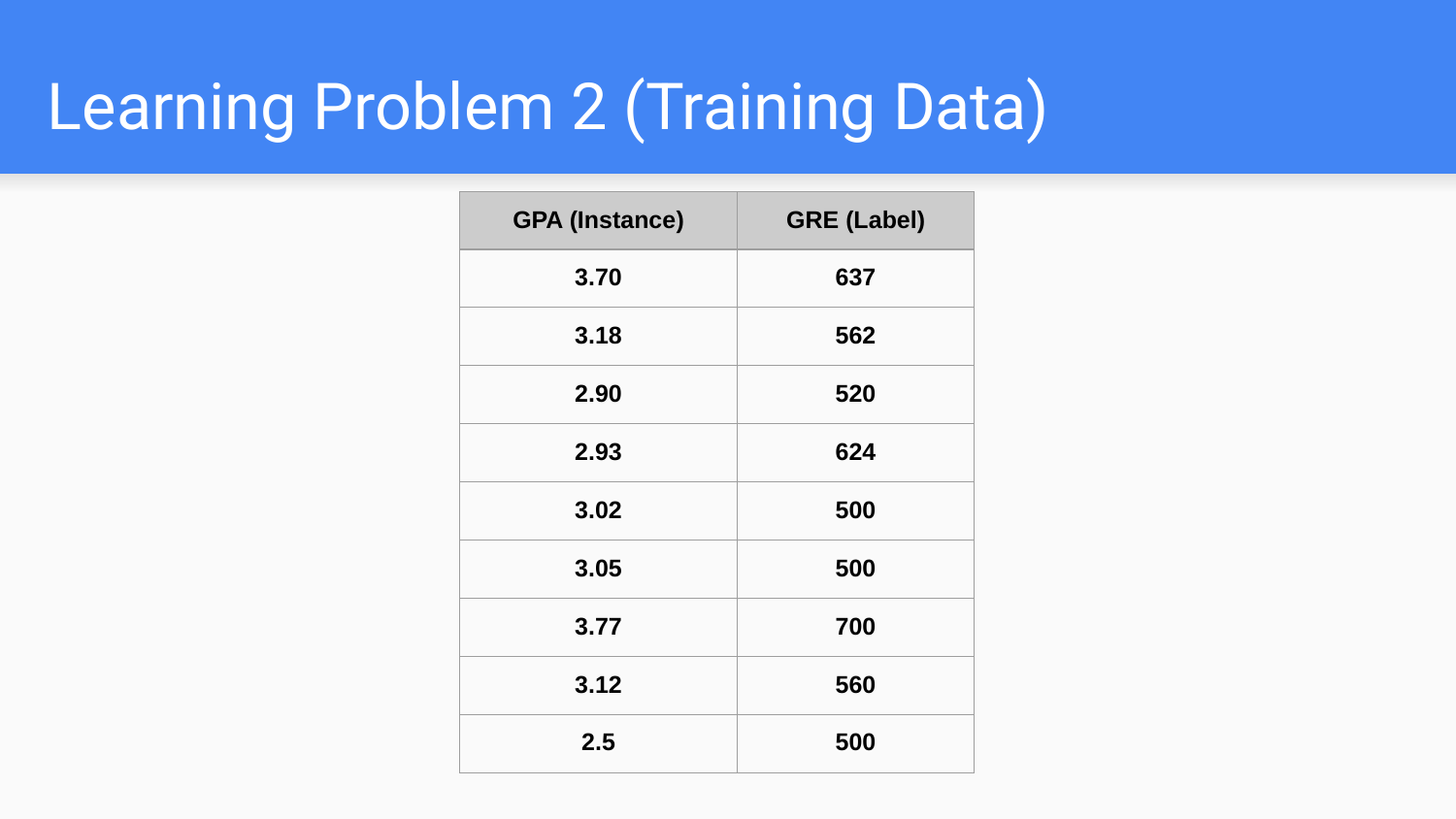

# Learning Problem 2 (Training Data)
| GPA (Instance) | GRE (Label) |
| --- | --- |
| 3.70 | 637 |
| 3.18 | 562 |
| 2.90 | 520 |
| 2.93 | 624 |
| 3.02 | 500 |
| 3.05 | 500 |
| 3.77 | 700 |
| 3.12 | 560 |
| 2.5 | 500 |